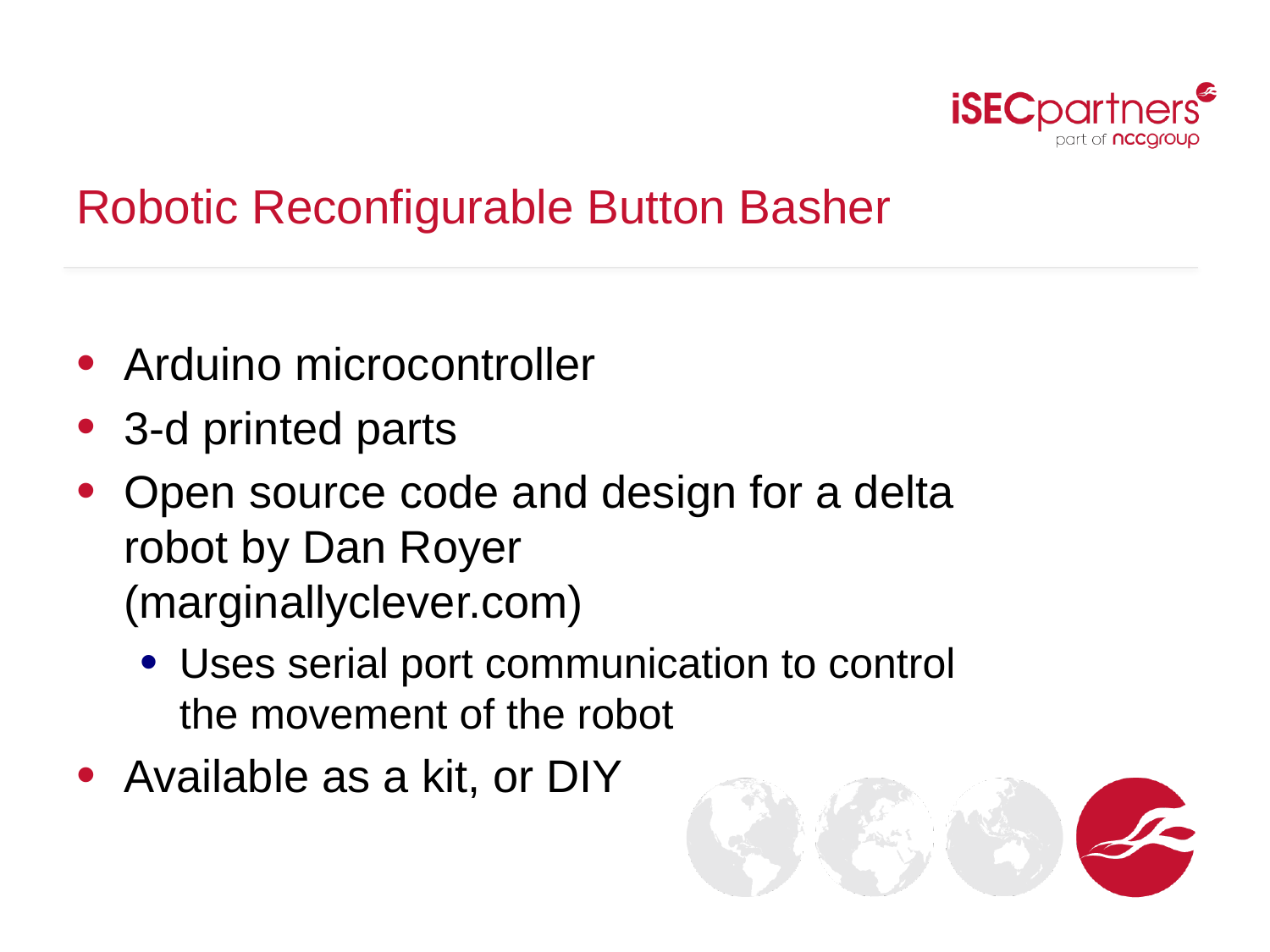

# Robotic Reconfigurable Button Basher
Arduino microcontroller
3-d printed parts
Open source code and design for a delta robot by Dan Royer (marginallyclever.com)
Uses serial port communication to control the movement of the robot
Available as a kit, or DIY